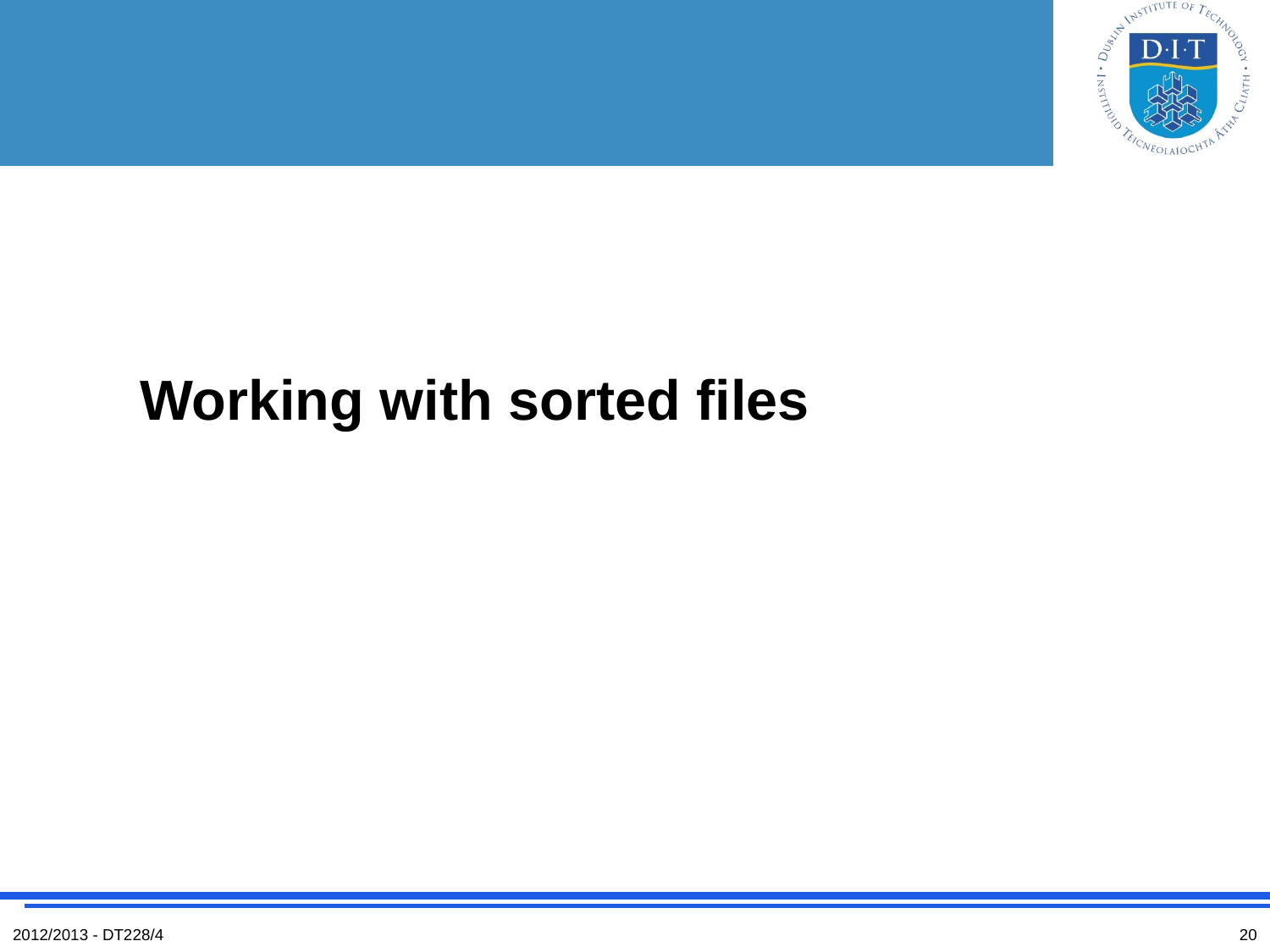

# Working with sorted files

2012/2013 - DT228/4

20